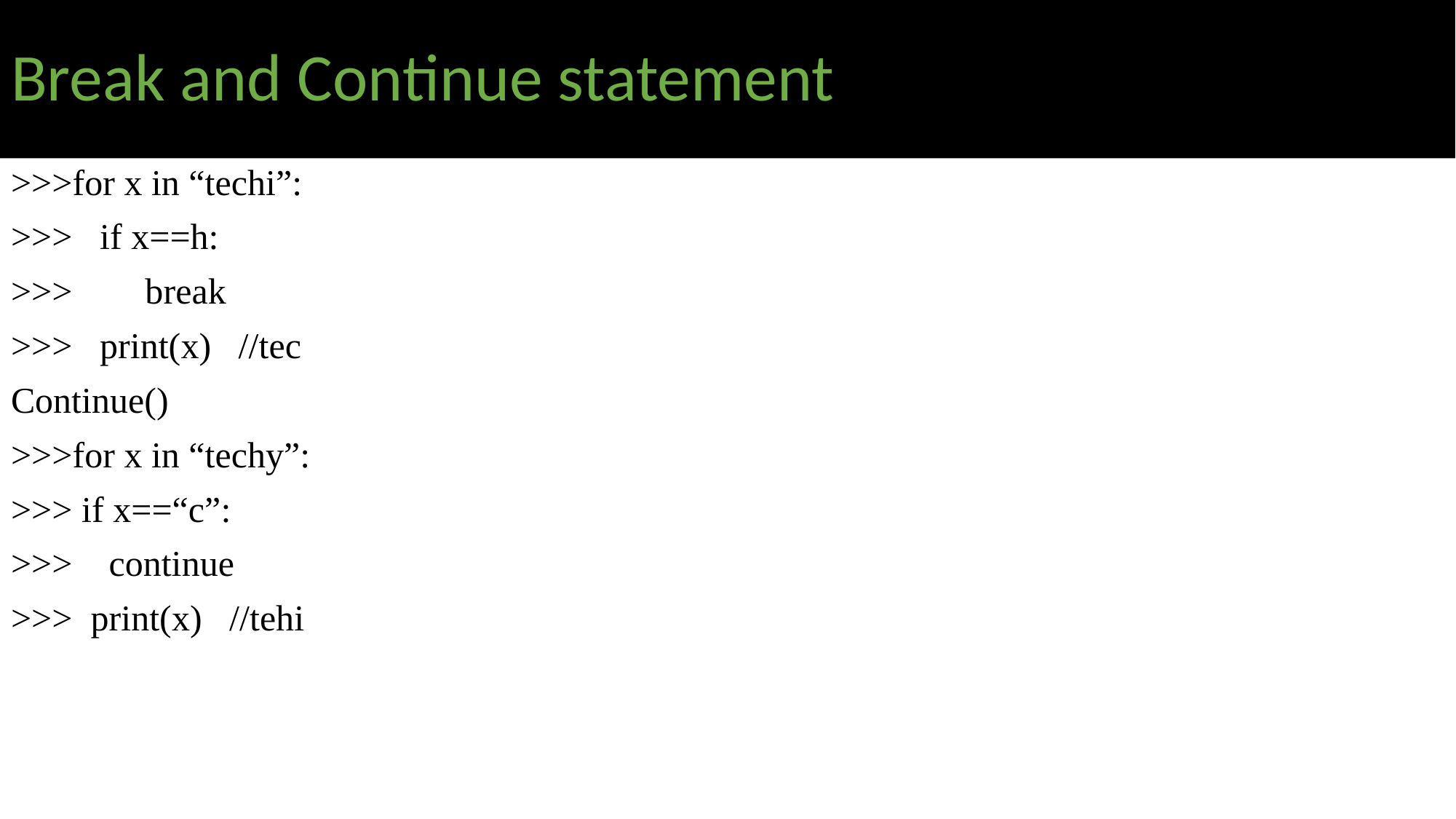

# Break and Continue statement
>>>for x in “techi”:
>>>   if x==h:
>>>        break
>>>   print(x)   //tec
Continue()
>>>for x in “techy”:
>>> if x==“c”:
>>>    continue
>>>  print(x)   //tehi